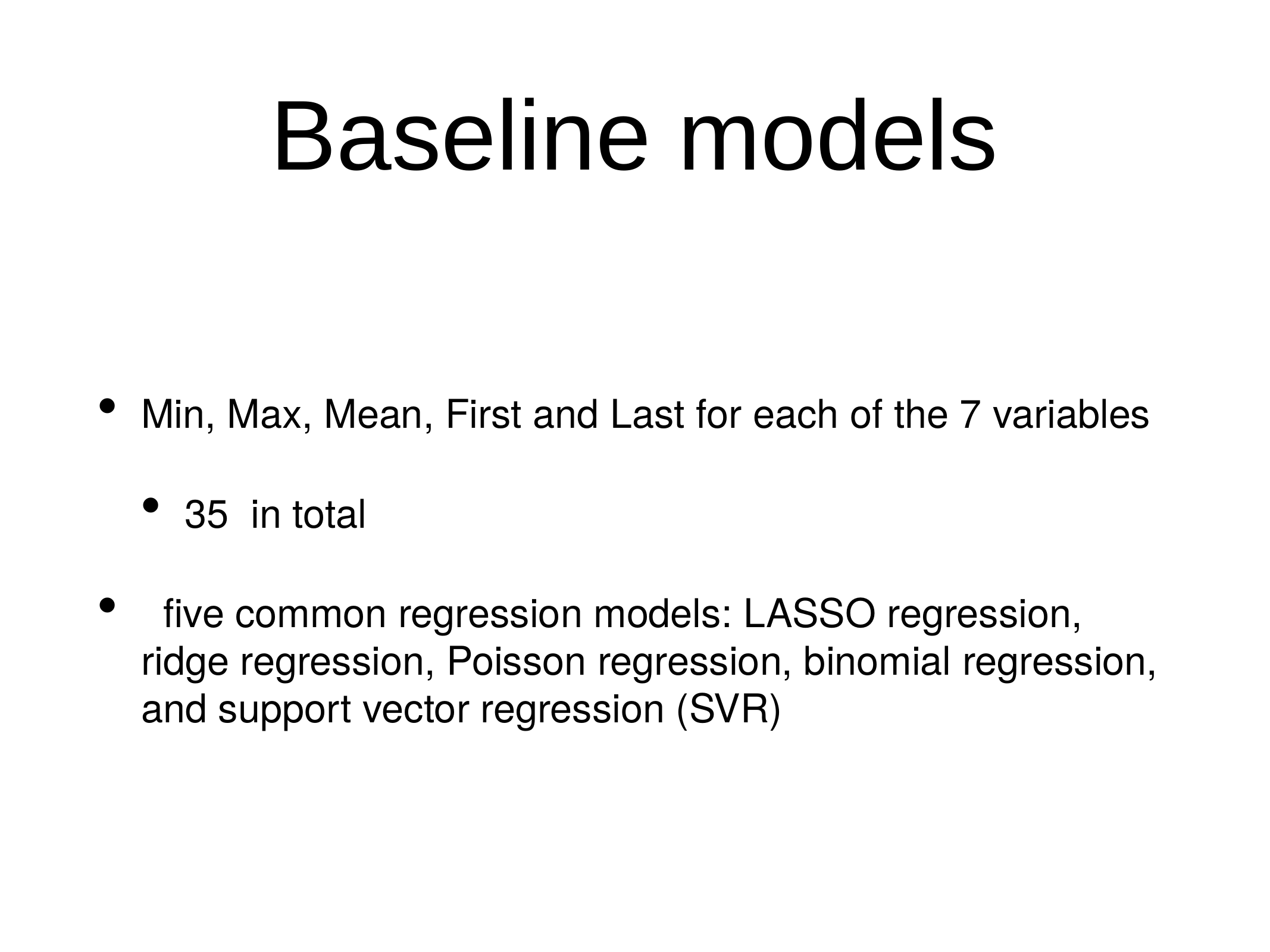

# Baseline models
Min, Max, Mean, First and Last for each of the 7 variables
35  in total
  five common regression models: LASSO regression, ridge regression, Poisson regression, binomial regression, and support vector regression (SVR)